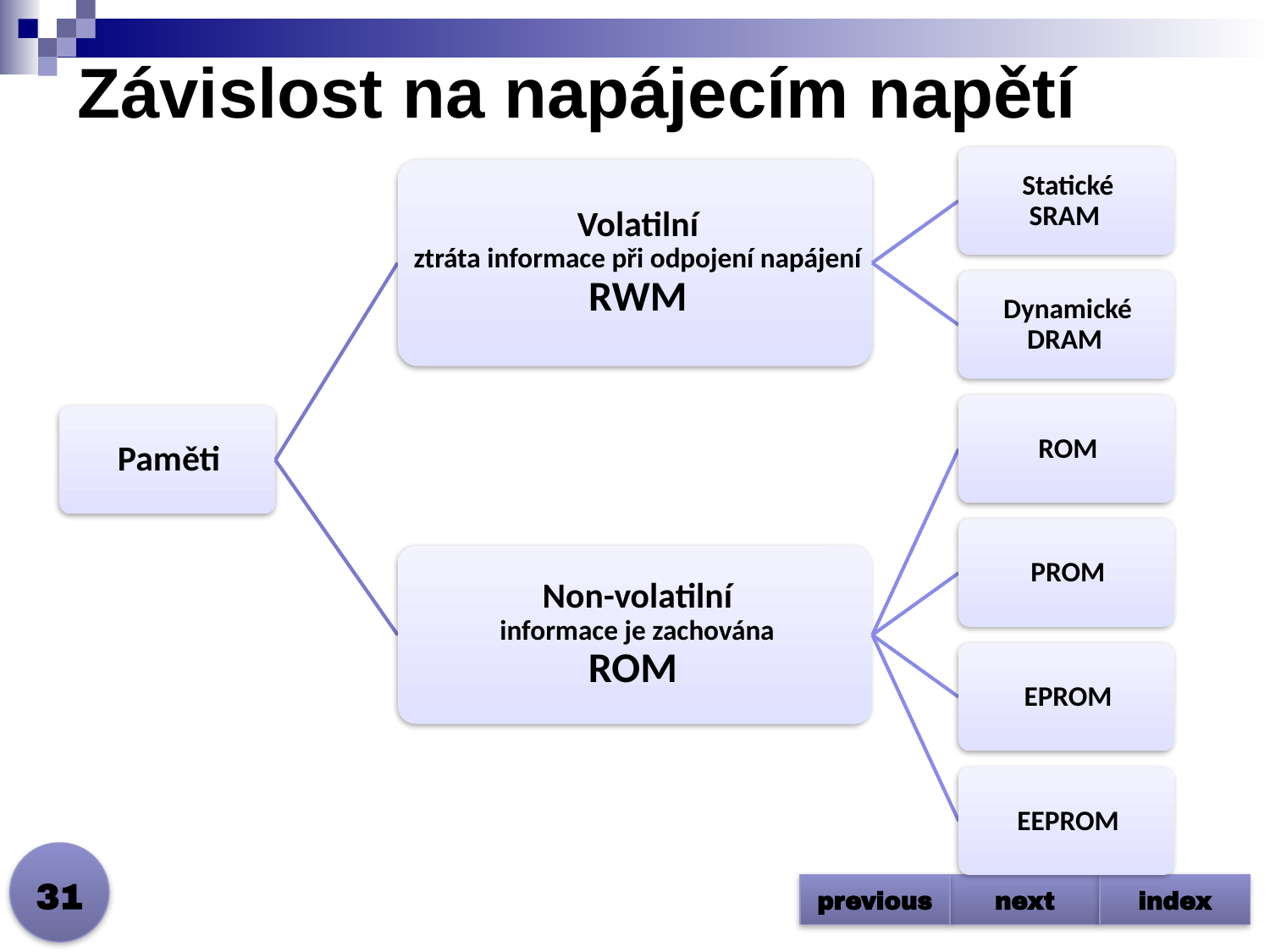

# Závislost na napájecím napětí
Paměti

Volatilní
ztráta informace při odpojení napájení
RWM

Statické
SRAM

Dynamické
DRAM

Non-volatilní
informace je zachována
ROM

ROM

PROM

EPROM

EEPROM

31
previous
next
index